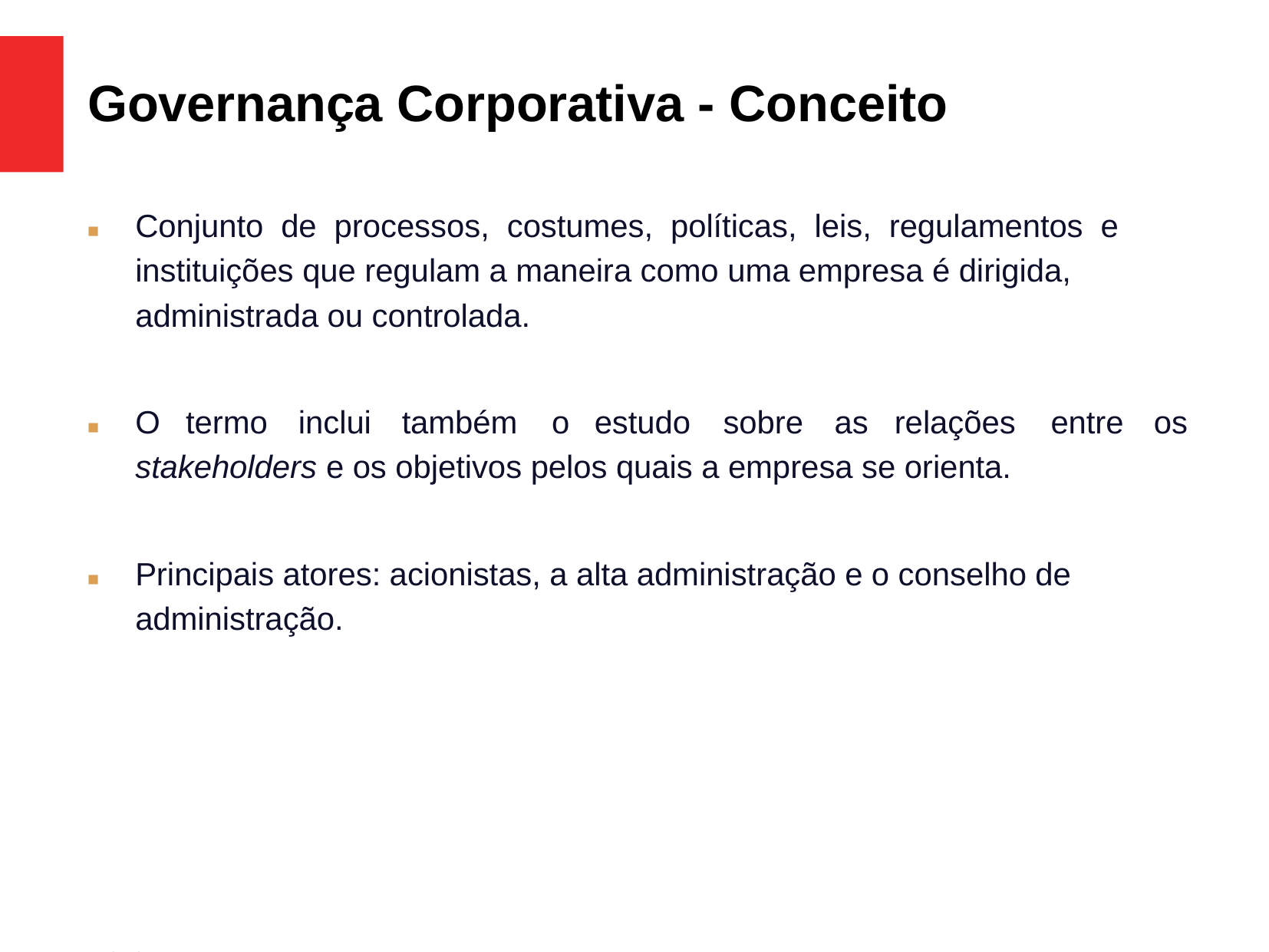

Governança Corporativa - Conceito

Conjunto  de  processos,  costumes,  políticas,  leis,  regulamentos  e
■
instituições que regulam a maneira como uma empresa é dirigida,
administrada ou controlada.

O
termo
inclui
também
o
estudo
sobre
as
relações
entre
os
■
stakeholders e os objetivos pelos quais a empresa se orienta.

Principais atores: acionistas, a alta administração e o conselho de
■
administração.

18/11/2016
2